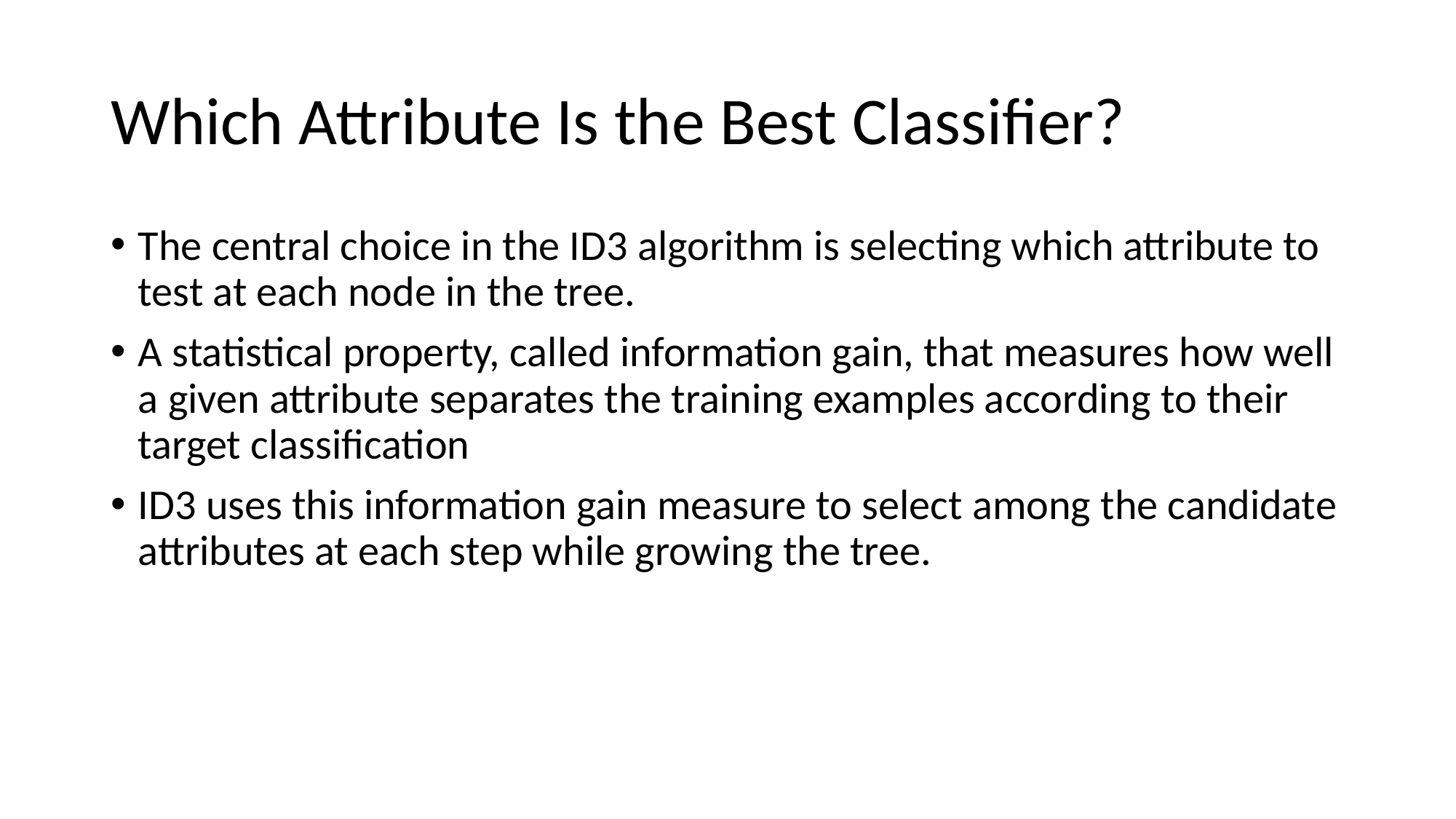

# Which Attribute Is the Best Classifier?
The central choice in the ID3 algorithm is selecting which attribute to test at each node in the tree.
A statistical property, called information gain, that measures how well a given attribute separates the training examples according to their target classification
ID3 uses this information gain measure to select among the candidate attributes at each step while growing the tree.